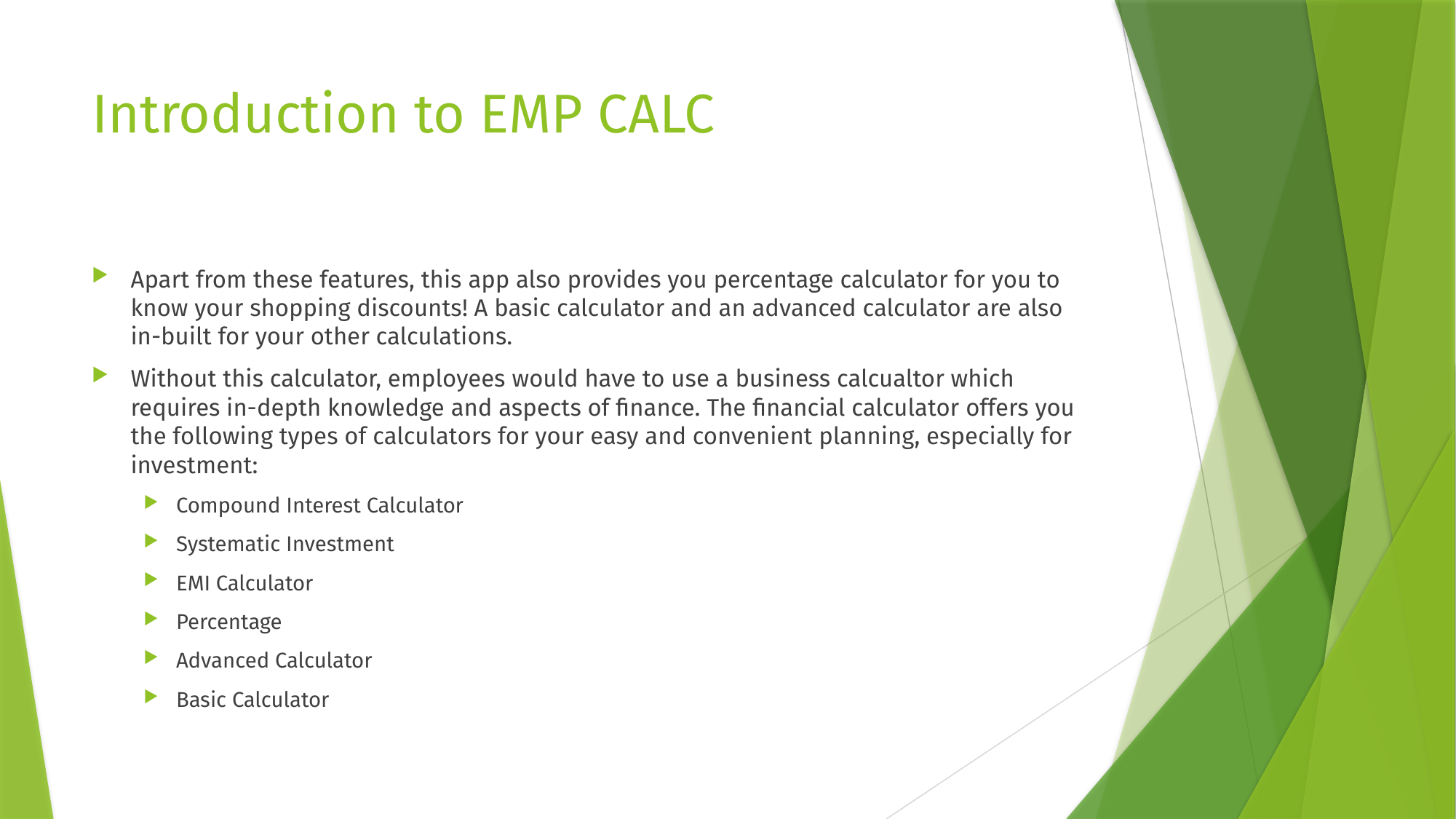

# Introduction to EMP CALC
Apart from these features, this app also provides you percentage calculator for you to know your shopping discounts! A basic calculator and an advanced calculator are also in-built for your other calculations.
Without this calculator, employees would have to use a business calcualtor which requires in-depth knowledge and aspects of finance. The financial calculator offers you the following types of calculators for your easy and convenient planning, especially for investment:
Compound Interest Calculator
Systematic Investment
EMI Calculator
Percentage
Advanced Calculator
Basic Calculator